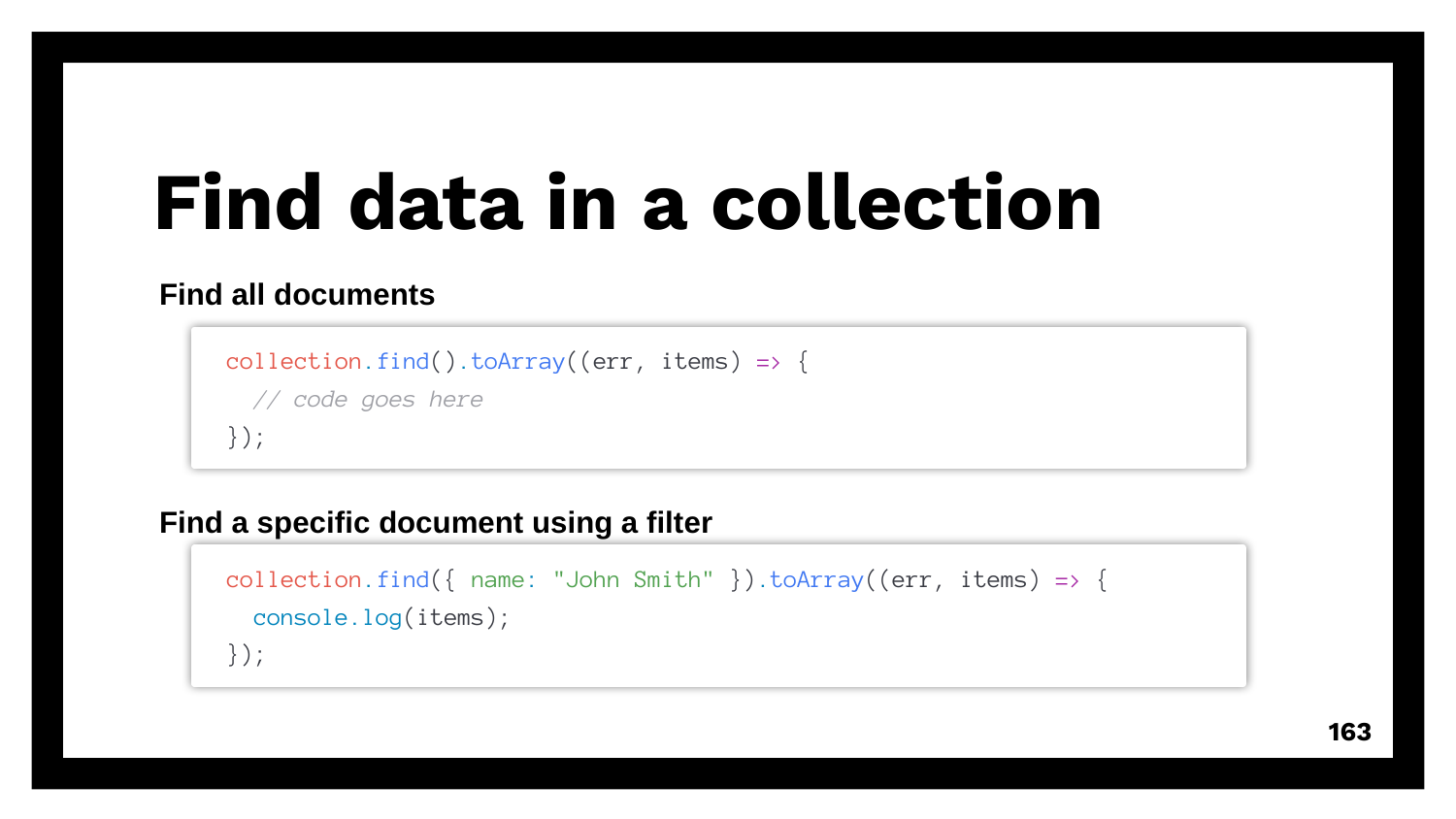

# Find data in a collection
Find all documents

Find a specific document using a filter

collection.find().toArray((err, items) => {
  // code goes here
});
collection.find({ name: "John Smith" }).toArray((err, items) => {
  console.log(items);
});
163